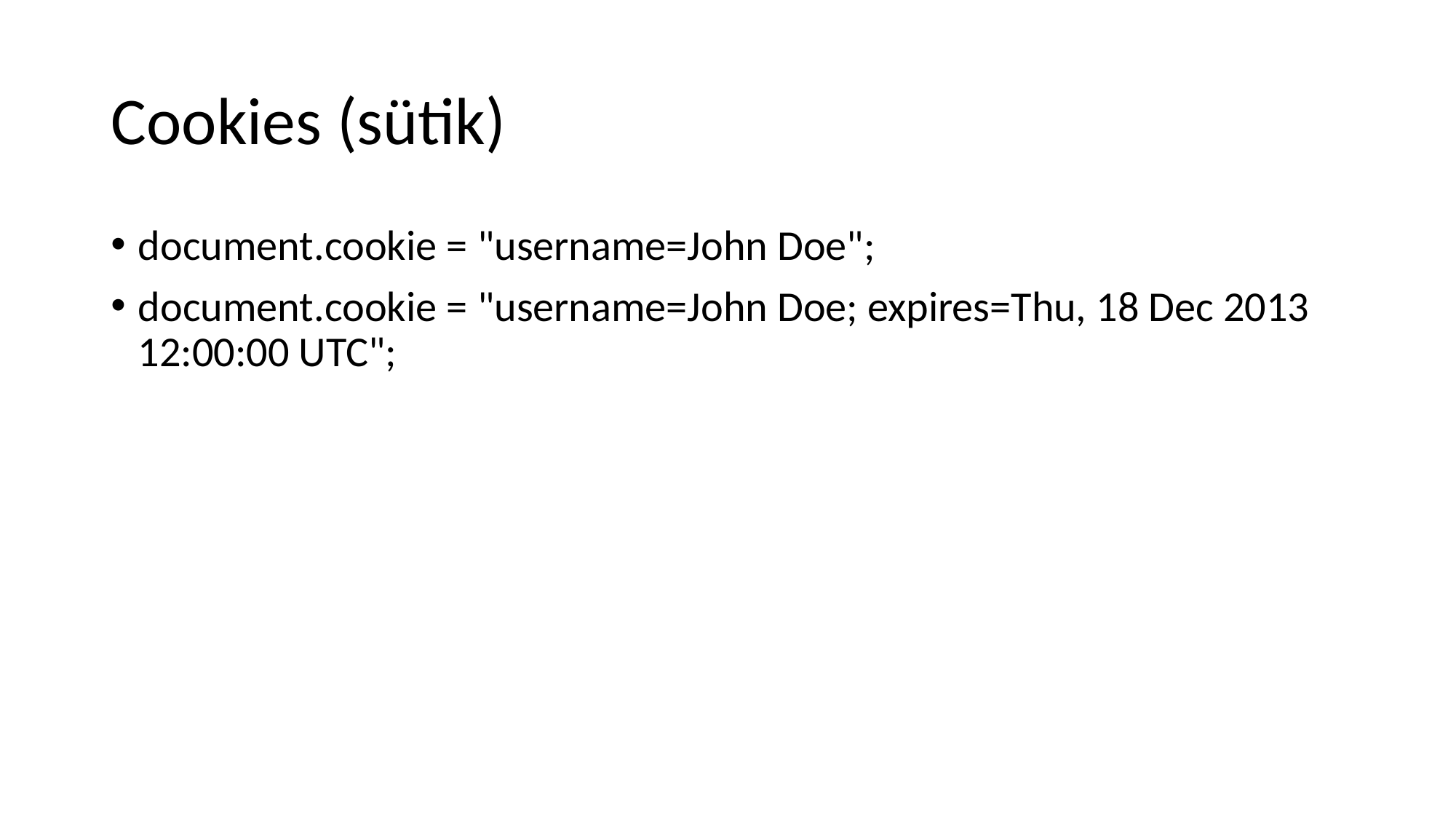

# Cookies (sütik)
document.cookie = "username=John Doe";
document.cookie = "username=John Doe; expires=Thu, 18 Dec 2013 12:00:00 UTC";